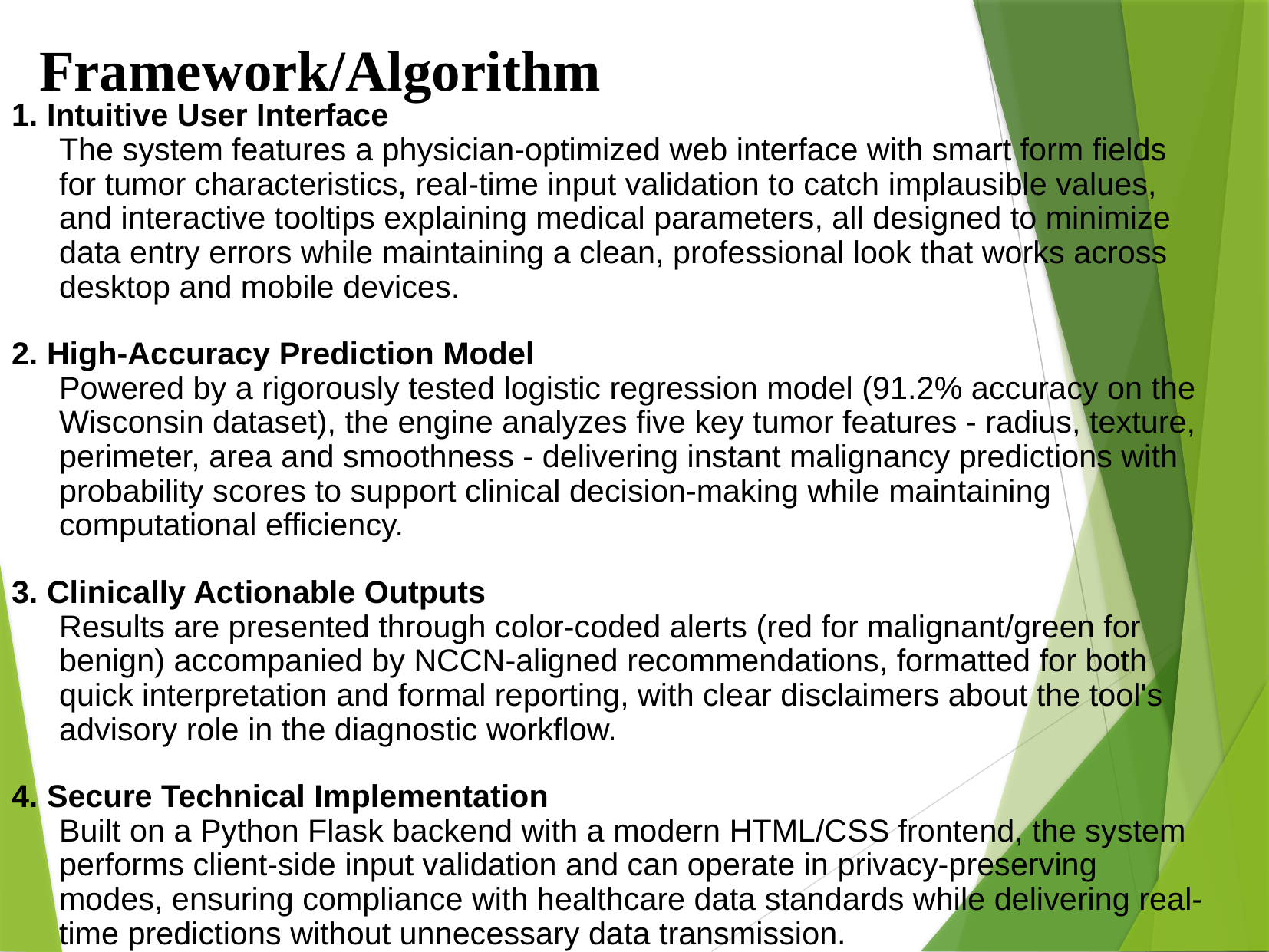

# Framework/Algorithm
1. Intuitive User Interface
The system features a physician-optimized web interface with smart form fields for tumor characteristics, real-time input validation to catch implausible values, and interactive tooltips explaining medical parameters, all designed to minimize data entry errors while maintaining a clean, professional look that works across desktop and mobile devices.
2. High-Accuracy Prediction Model
Powered by a rigorously tested logistic regression model (91.2% accuracy on the Wisconsin dataset), the engine analyzes five key tumor features - radius, texture, perimeter, area and smoothness - delivering instant malignancy predictions with probability scores to support clinical decision-making while maintaining computational efficiency.
3. Clinically Actionable Outputs
Results are presented through color-coded alerts (red for malignant/green for benign) accompanied by NCCN-aligned recommendations, formatted for both quick interpretation and formal reporting, with clear disclaimers about the tool's advisory role in the diagnostic workflow.
4. Secure Technical Implementation
Built on a Python Flask backend with a modern HTML/CSS frontend, the system performs client-side input validation and can operate in privacy-preserving modes, ensuring compliance with healthcare data standards while delivering real-time predictions without unnecessary data transmission.